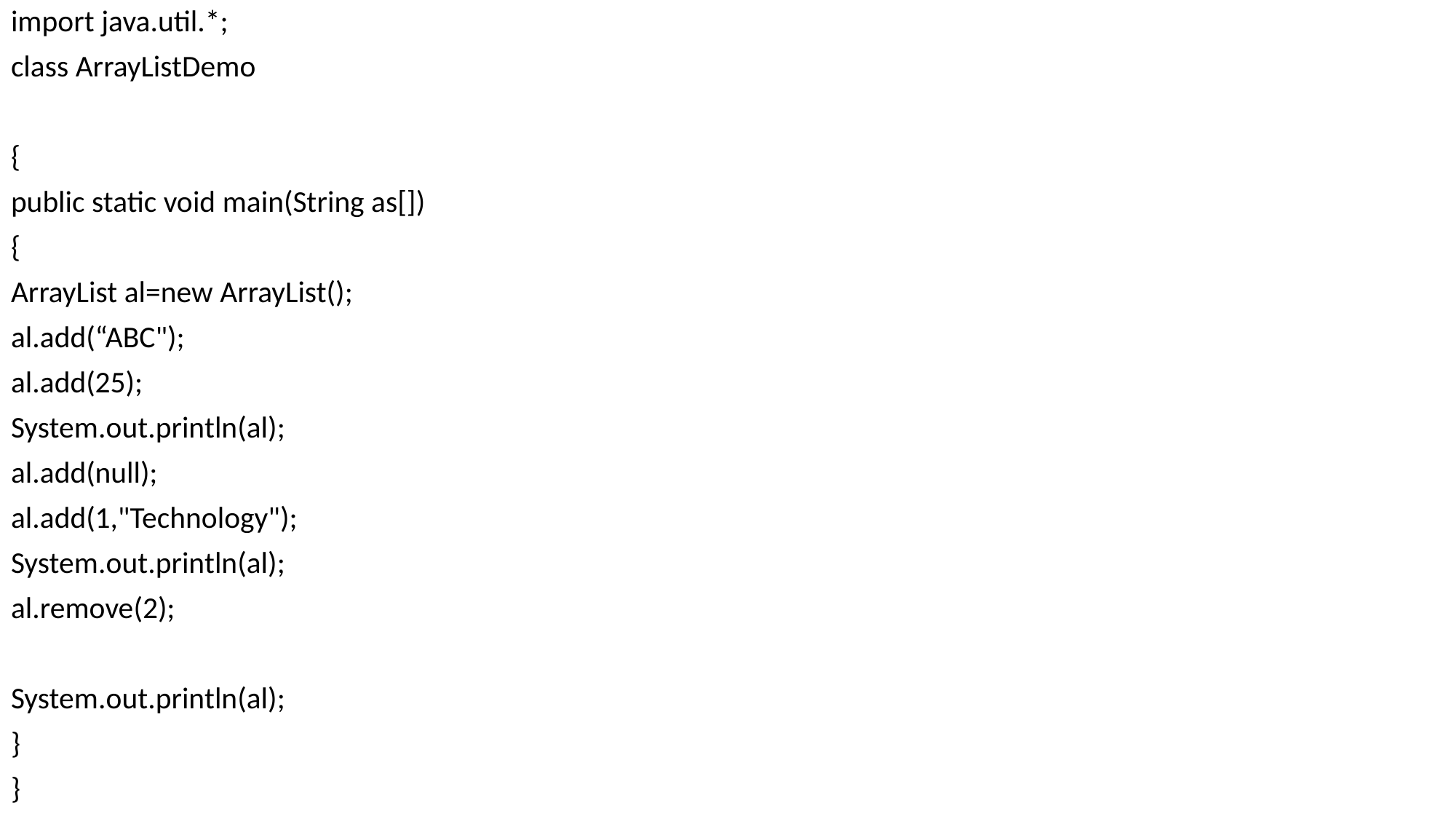

import java.util.*;
class ArrayListDemo

{
public static void main(String as[])
{
ArrayList al=new ArrayList();
al.add(“ABC");
al.add(25);
System.out.println(al);
al.add(null);
al.add(1,"Technology");
System.out.println(al);
al.remove(2);

System.out.println(al);
}
}